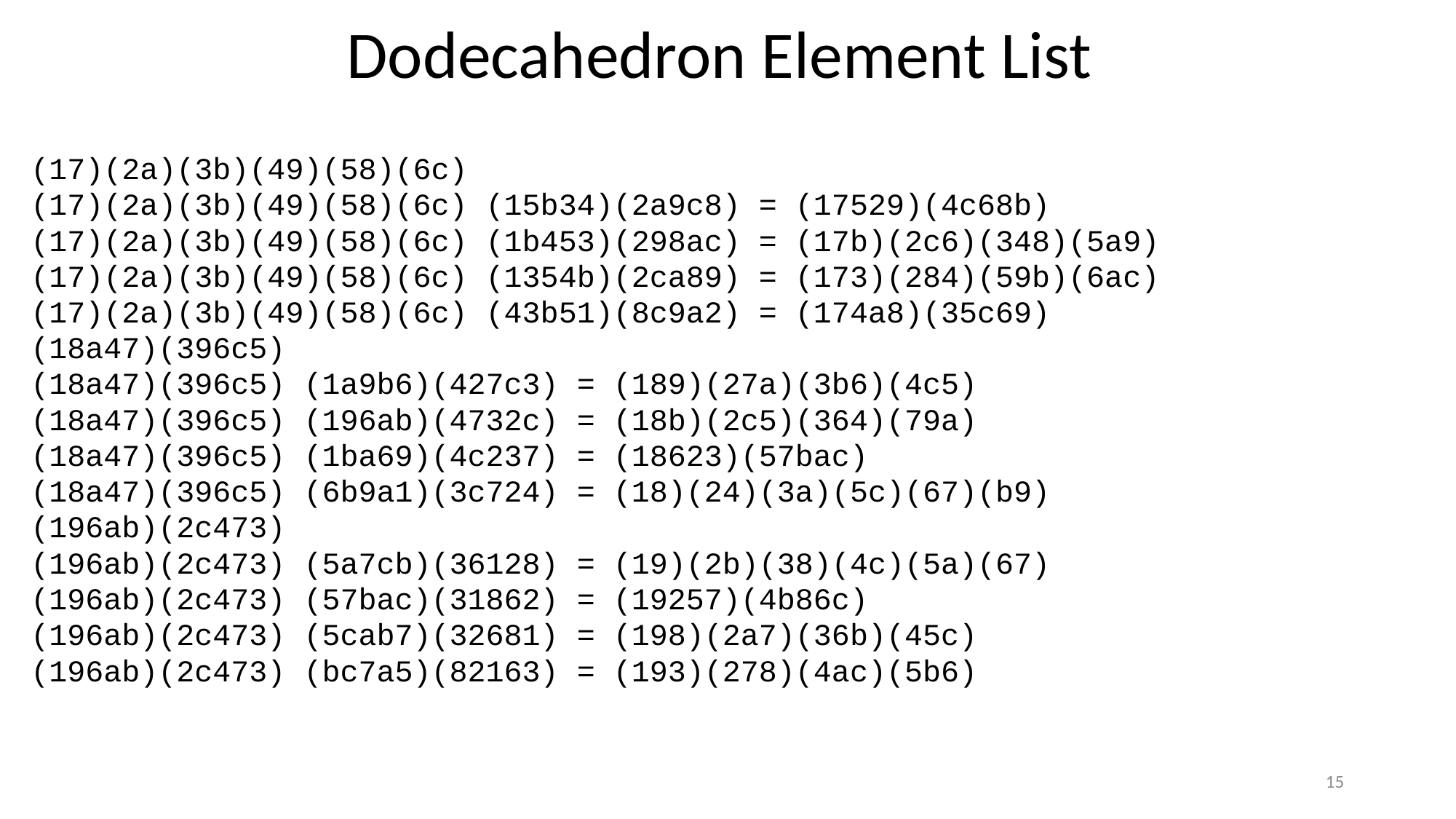

# Dodecahedron Element List
(17)(2a)(3b)(49)(58)(6c)
(17)(2a)(3b)(49)(58)(6c) (15b34)(2a9c8) = (17529)(4c68b)
(17)(2a)(3b)(49)(58)(6c) (1b453)(298ac) = (17b)(2c6)(348)(5a9)
(17)(2a)(3b)(49)(58)(6c) (1354b)(2ca89) = (173)(284)(59b)(6ac)
(17)(2a)(3b)(49)(58)(6c) (43b51)(8c9a2) = (174a8)(35c69)
(18a47)(396c5)
(18a47)(396c5) (1a9b6)(427c3) = (189)(27a)(3b6)(4c5)
(18a47)(396c5) (196ab)(4732c) = (18b)(2c5)(364)(79a)
(18a47)(396c5) (1ba69)(4c237) = (18623)(57bac)
(18a47)(396c5) (6b9a1)(3c724) = (18)(24)(3a)(5c)(67)(b9)
(196ab)(2c473)
(196ab)(2c473) (5a7cb)(36128) = (19)(2b)(38)(4c)(5a)(67)
(196ab)(2c473) (57bac)(31862) = (19257)(4b86c)
(196ab)(2c473) (5cab7)(32681) = (198)(2a7)(36b)(45c)
(196ab)(2c473) (bc7a5)(82163) = (193)(278)(4ac)(5b6)

15